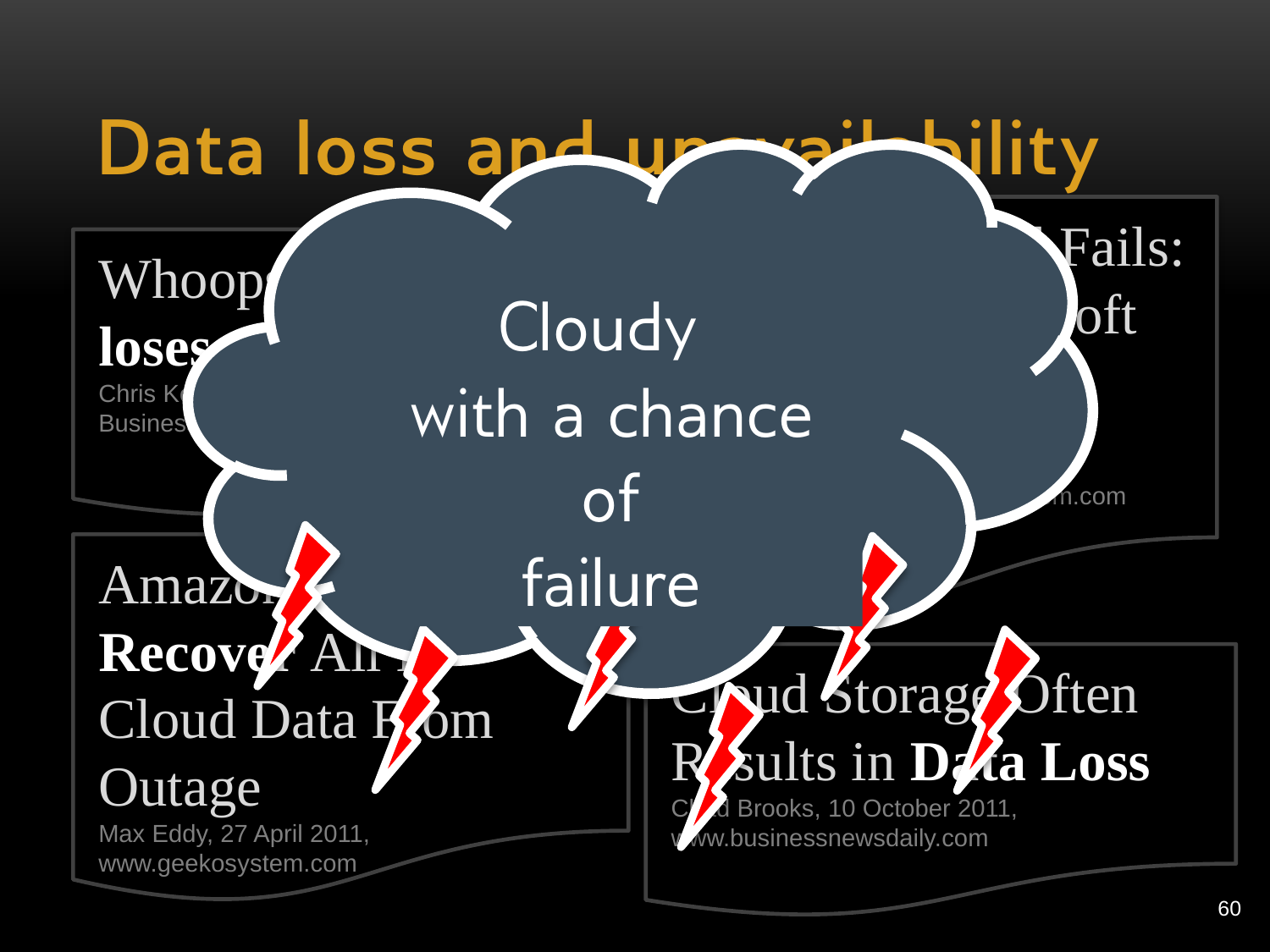

# Data loss and unavailability
Cloudy

When the Cloud Fails: T-Mobile, Microsoft Lose Sidekick Customer Data
Om Malik, 10 October 2009, gigaom.com
Whoops – Facebook loses 1 billion photos
Chris Keall, 10 March 2009, The National Business Review
with a chance of
failure

Amazon Can’t Recover All Its Cloud Data From Outage
Max Eddy, 27 April 2011,
www.geekosystem.com

Cloud Storage Often Results in Data Loss
Chad Brooks, 10 October 2011, www.businessnewsdaily.com
60